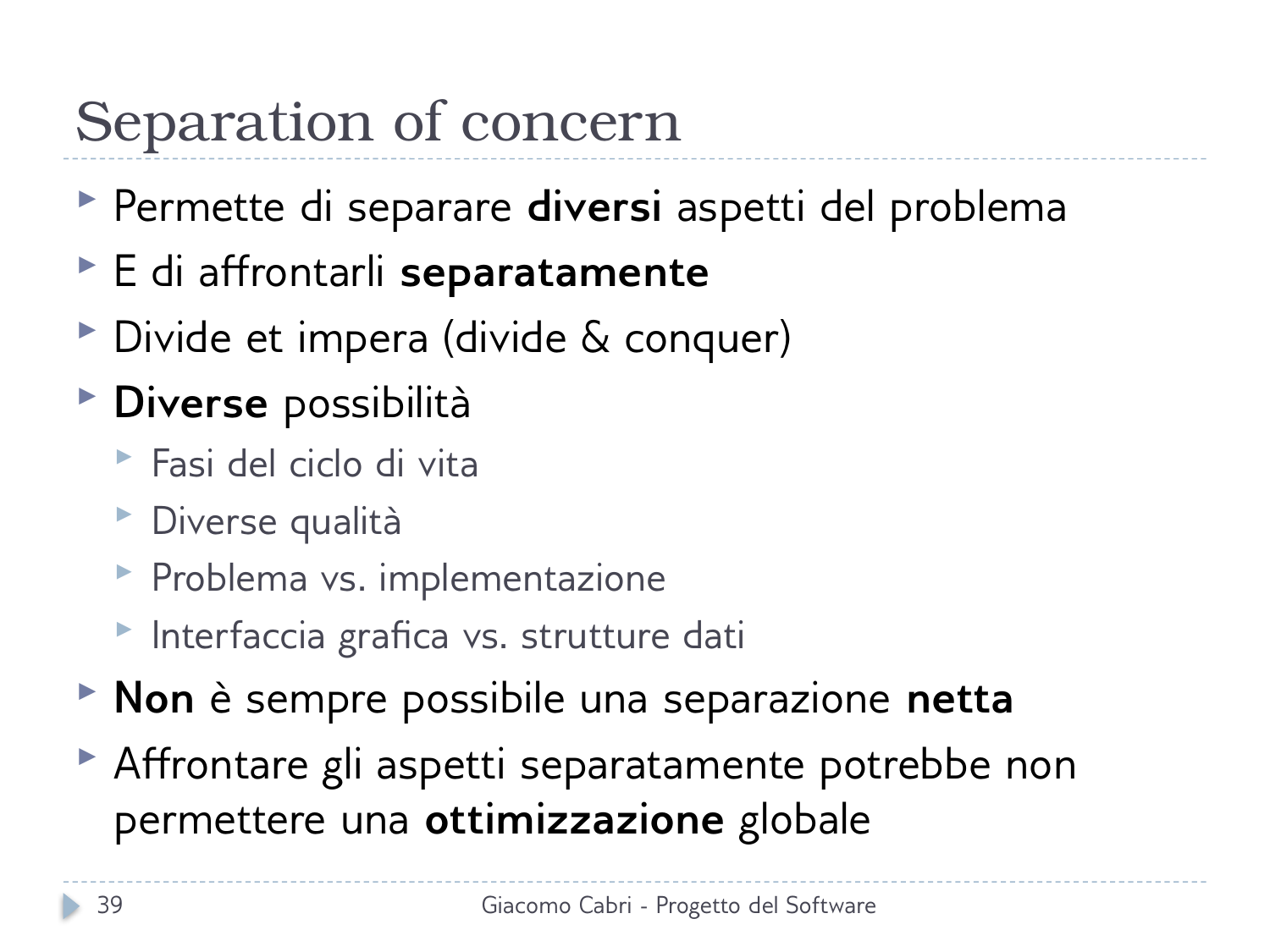

# Separation of concern
Permette di separare diversi aspetti del problema
E di affrontarli separatamente
Divide et impera (divide & conquer)
Diverse possibilità
Fasi del ciclo di vita
Diverse qualità
Problema vs. implementazione
Interfaccia grafica vs. strutture dati
Non è sempre possibile una separazione netta
Affrontare gli aspetti separatamente potrebbe non permettere una ottimizzazione globale

39
Giacomo Cabri - Progetto del Software